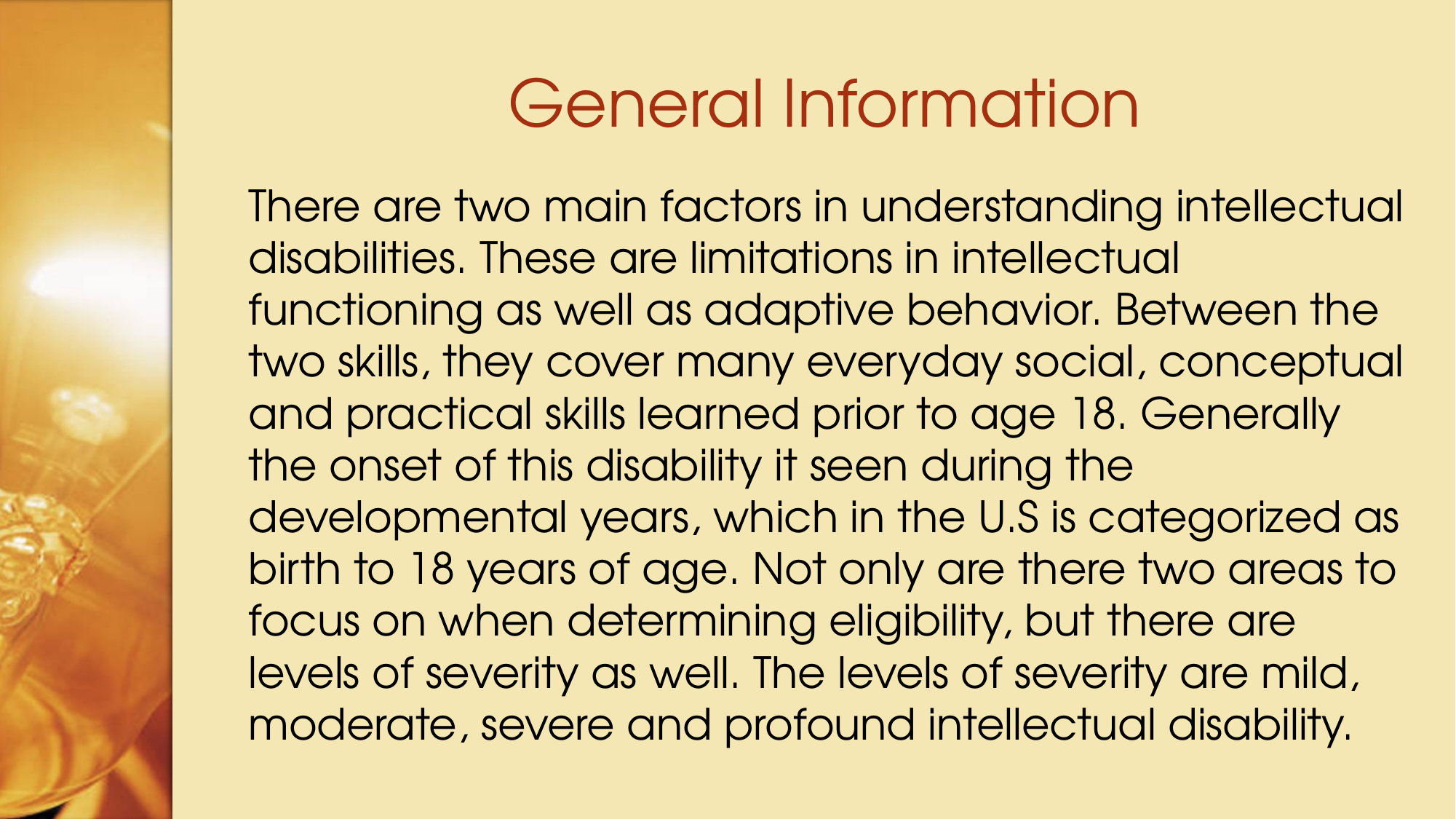

# General Information
There are two main factors in understanding intellectual disabilities. These are limitations in intellectual functioning as well as adaptive behavior. Between the two skills, they cover many everyday social, conceptual and practical skills learned prior to age 18. Generally the onset of this disability it seen during the developmental years, which in the U.S is categorized as birth to 18 years of age. Not only are there two areas to focus on when determining eligibility, but there are levels of severity as well. The levels of severity are mild, moderate, severe and profound intellectual disability.